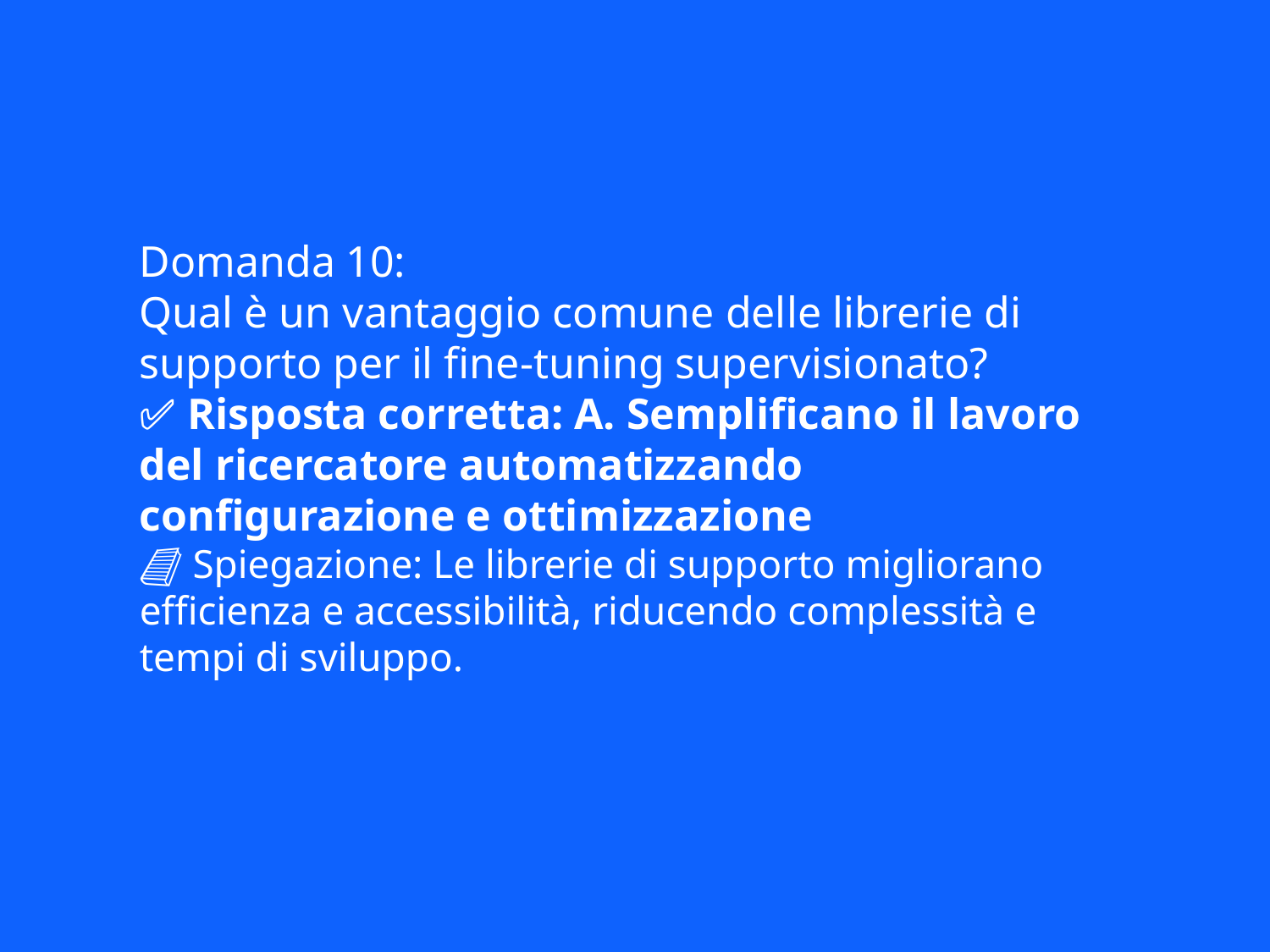

Domanda 10:
Qual è un vantaggio comune delle librerie di supporto per il fine-tuning supervisionato?
✅ Risposta corretta: A. Semplificano il lavoro del ricercatore automatizzando configurazione e ottimizzazione
📘 Spiegazione: Le librerie di supporto migliorano efficienza e accessibilità, riducendo complessità e tempi di sviluppo.